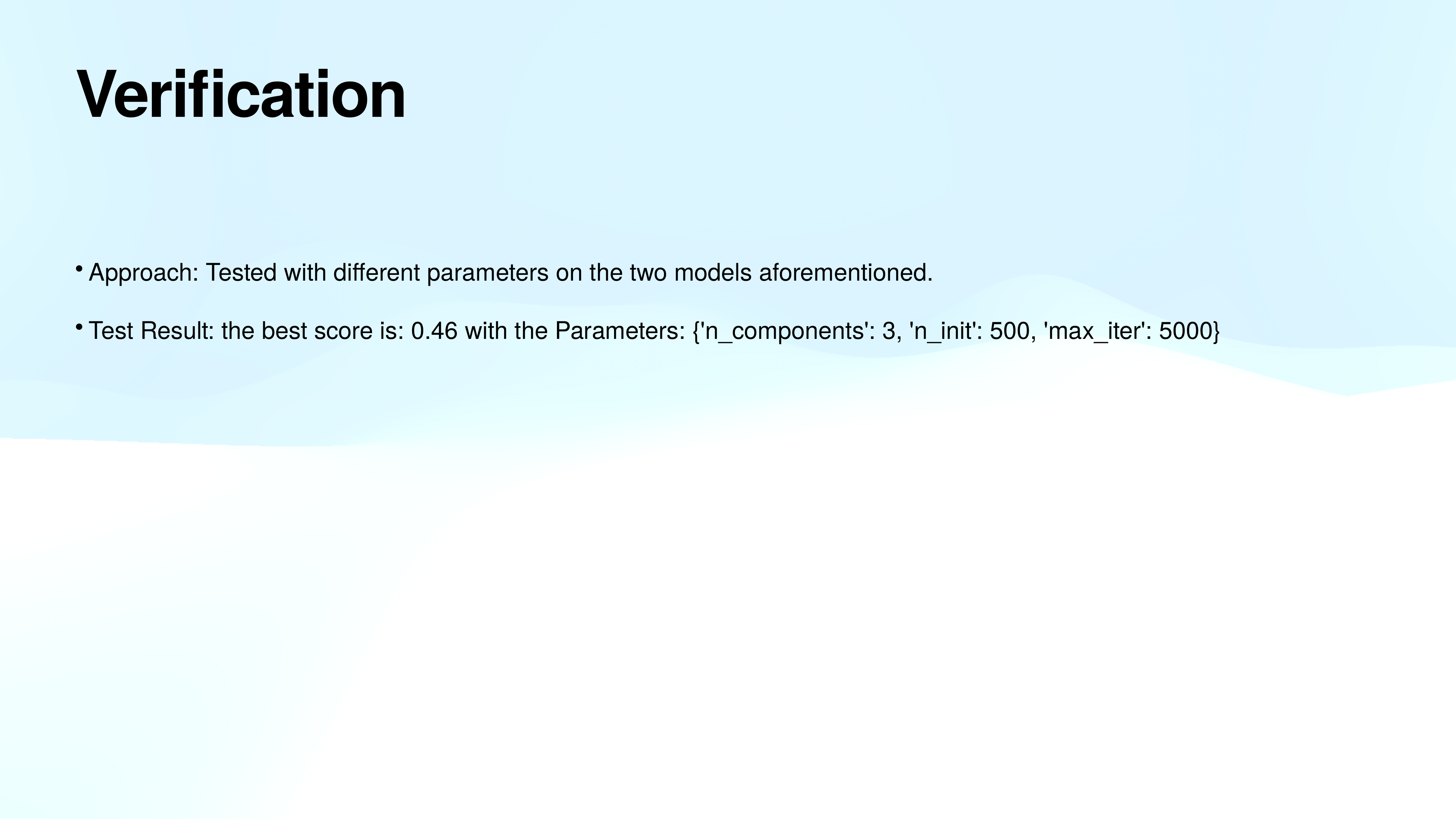

# Verification

Approach: Tested with different parameters on the two models aforementioned.

Test Result: the best score is: 0.46 with the Parameters: {'n_components': 3, 'n_init': 500, 'max_iter': 5000}